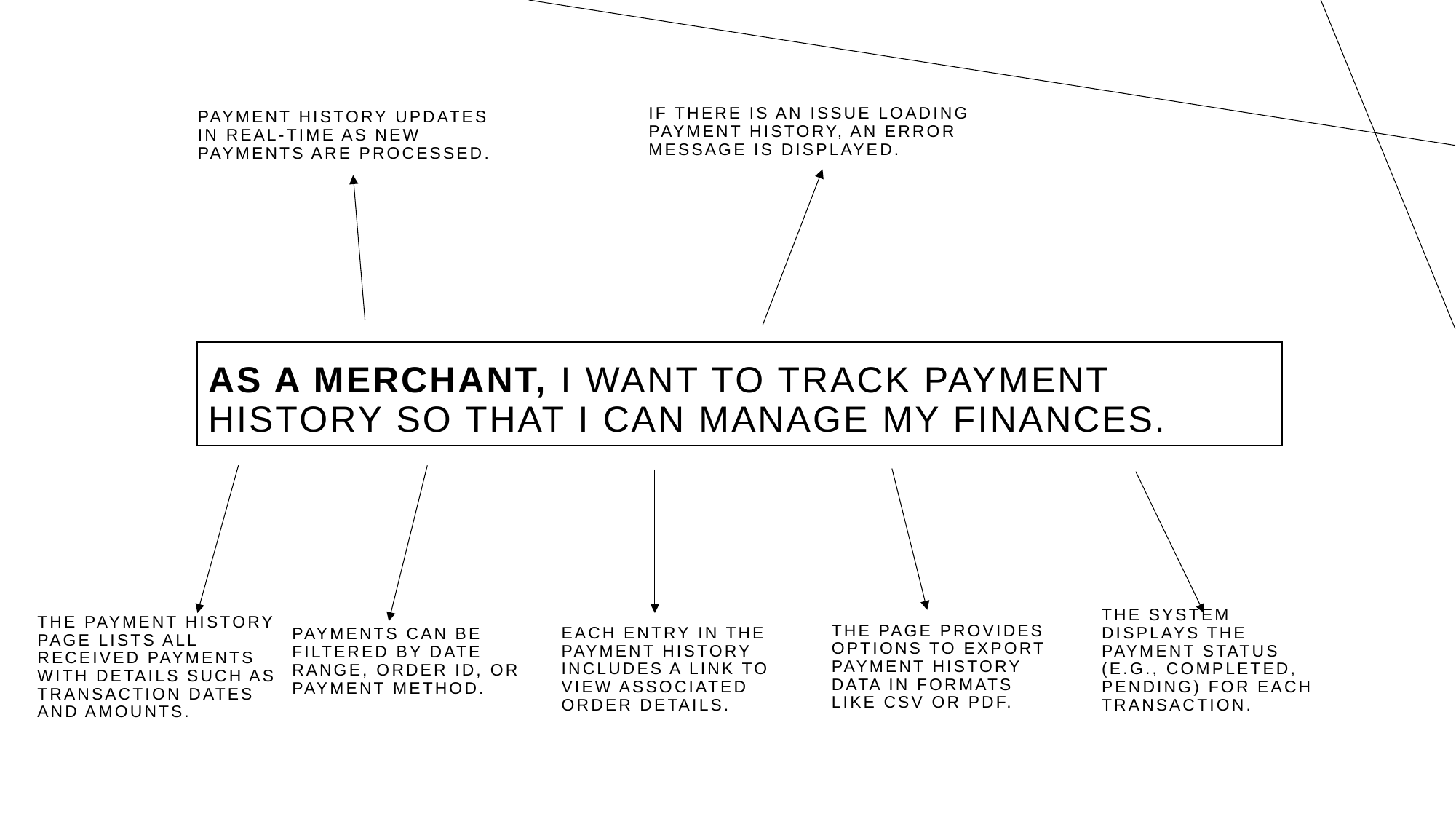

Payment history updates in real-time as new payments are processed.
If there is an issue loading payment history, an error message is displayed.
# As a MERCHANT, I want to track payment history so that I can manage my finances.
Payments can be filtered by date range, order ID, or payment method.
The page provides options to export payment history data in formats like CSV or PDF.
The payment history page lists all received payments with details such as transaction dates and amounts.
The system displays the payment status (e.g., Completed, Pending) for each transaction.
Each entry in the payment history includes a link to view associated order details.